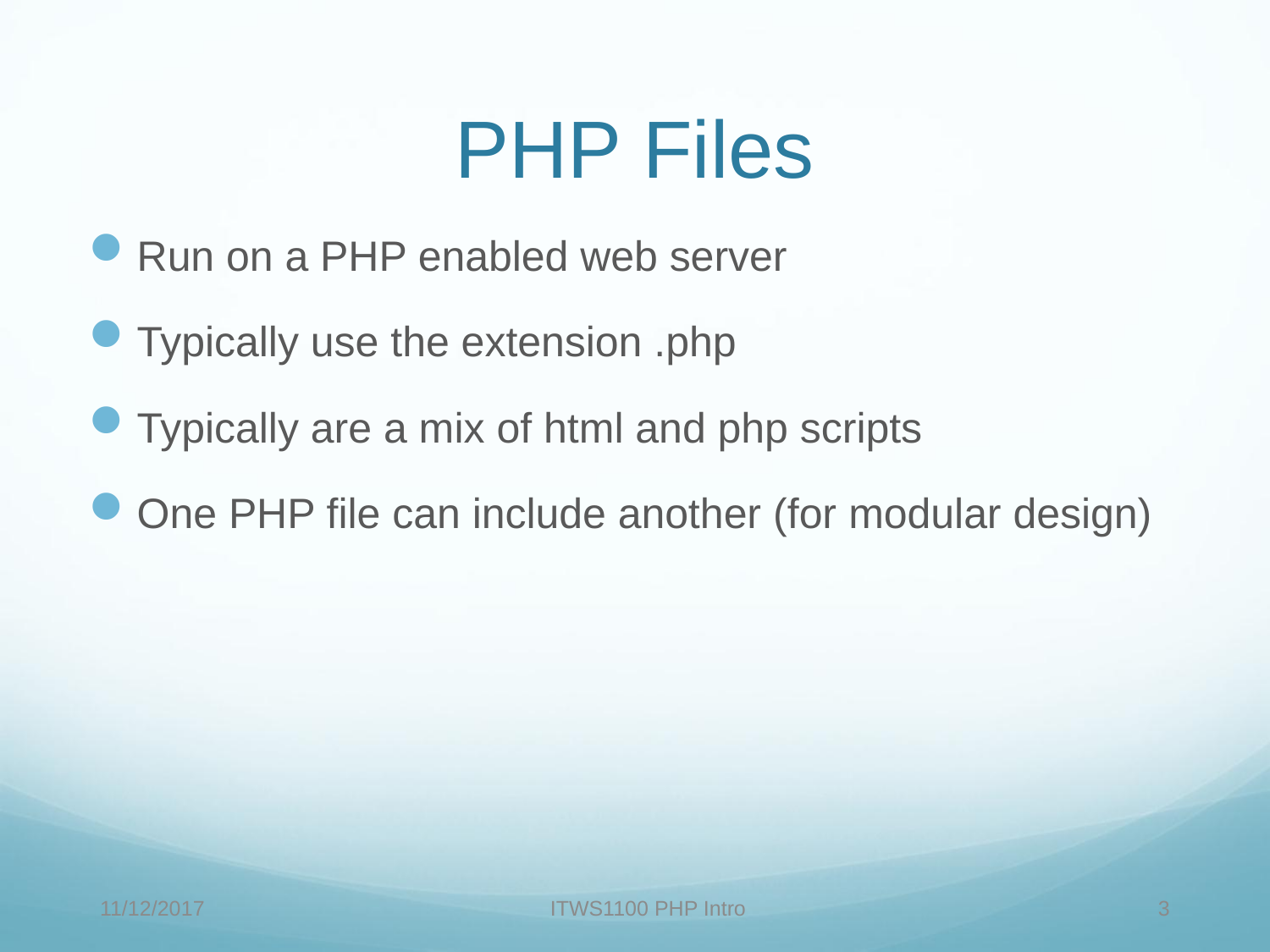

PHP Files
Run on a PHP enabled web server
Typically use the extension .php
Typically are a mix of html and php scripts
One PHP file can include another (for modular design)
11/12/2017
ITWS1100 PHP Intro
3